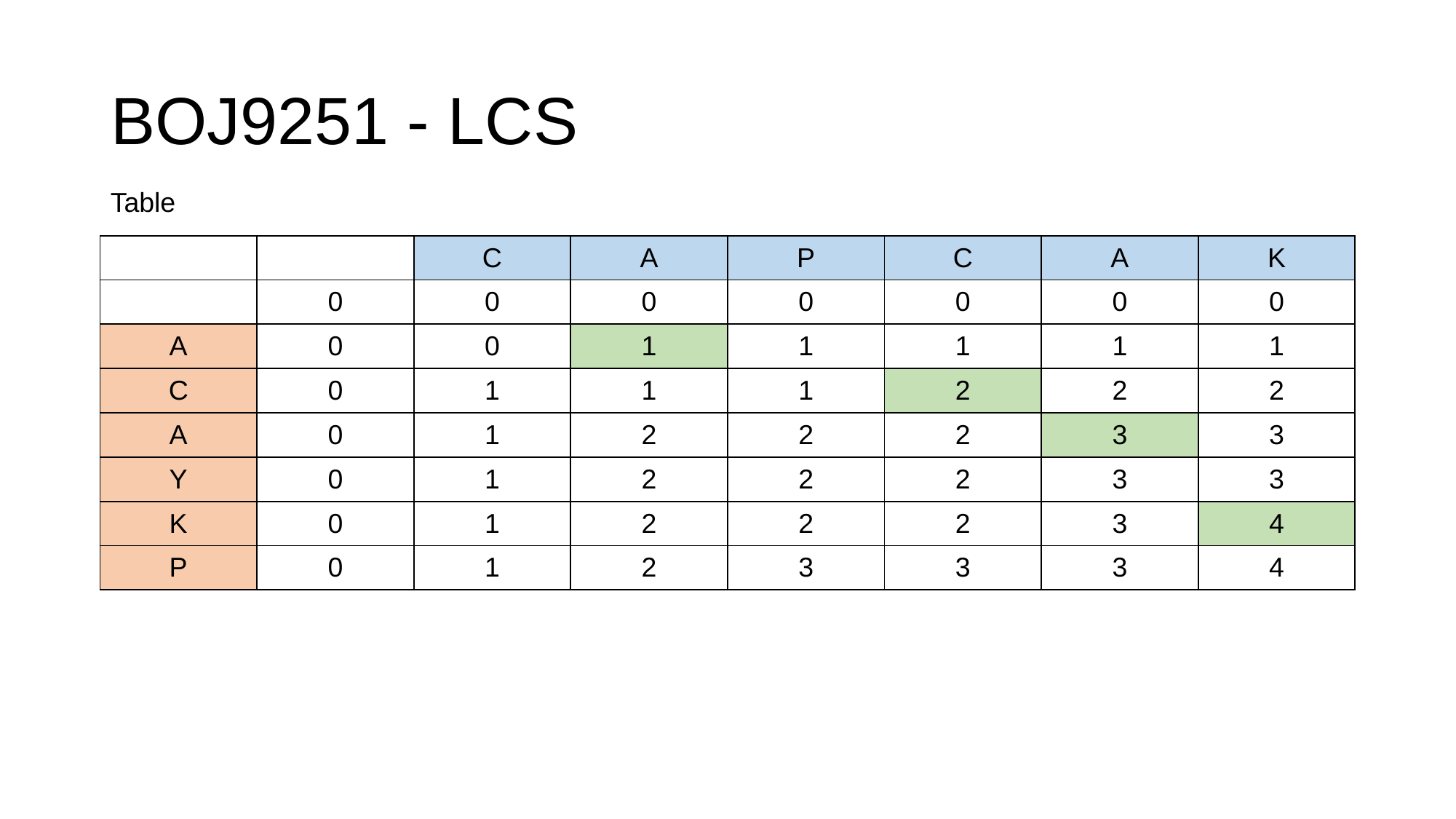

# BOJ9251 - LCS
Table
|  |  | C | A | P | C | A | K |
| --- | --- | --- | --- | --- | --- | --- | --- |
|  | 0 | 0 | 0 | 0 | 0 | 0 | 0 |
| A | 0 | 0 | 1 | 1 | 1 | 1 | 1 |
| C | 0 | 1 | 1 | 1 | 2 | 2 | 2 |
| A | 0 | 1 | 2 | 2 | 2 | 3 | 3 |
| Y | 0 | 1 | 2 | 2 | 2 | 3 | 3 |
| K | 0 | 1 | 2 | 2 | 2 | 3 | 4 |
| P | 0 | 1 | 2 | 3 | 3 | 3 | 4 |